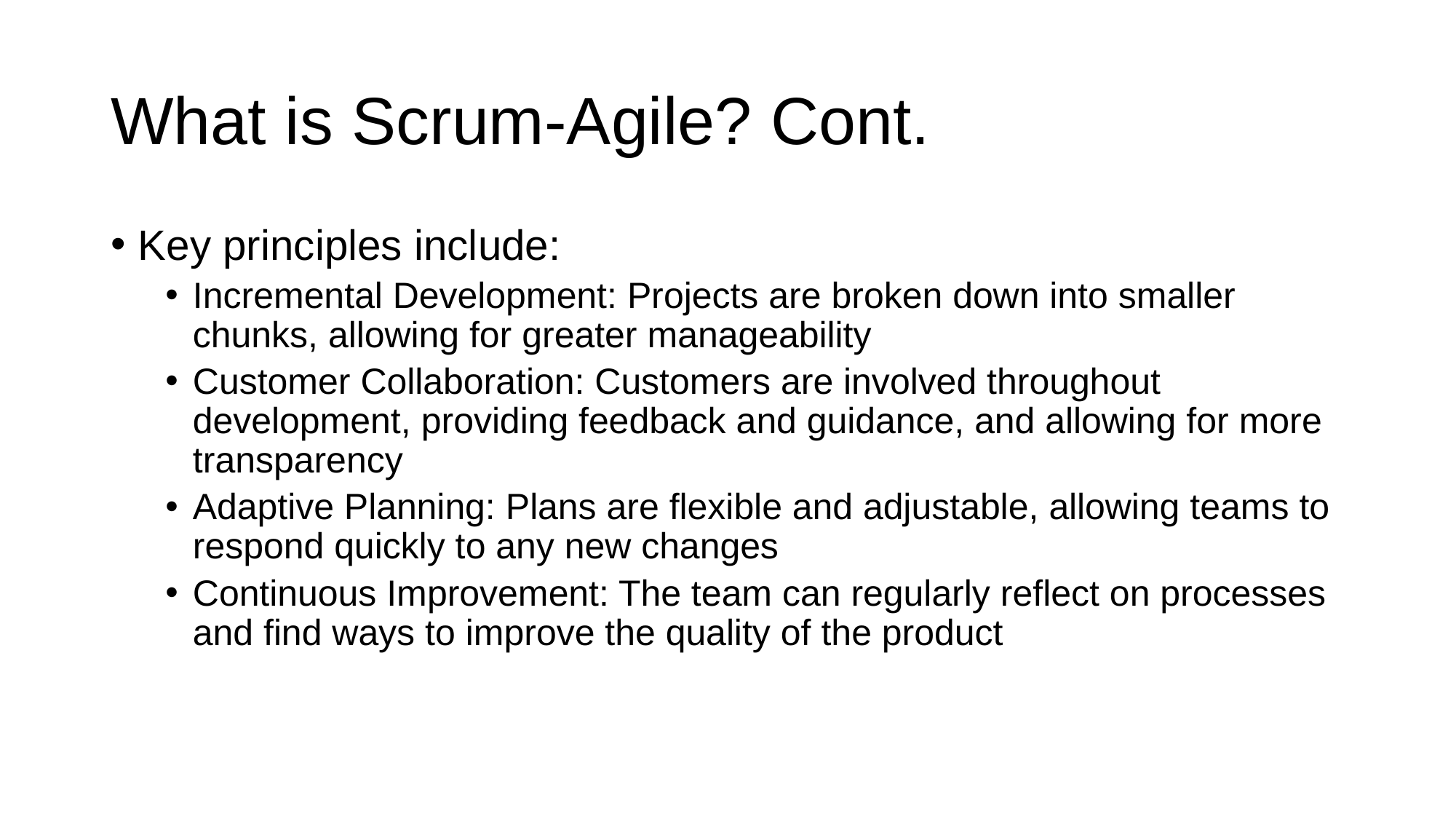

# What is Scrum-Agile? Cont.
Key principles include:
Incremental Development: Projects are broken down into smaller chunks, allowing for greater manageability
Customer Collaboration: Customers are involved throughout development, providing feedback and guidance, and allowing for more transparency
Adaptive Planning: Plans are flexible and adjustable, allowing teams to respond quickly to any new changes
Continuous Improvement: The team can regularly reflect on processes and find ways to improve the quality of the product